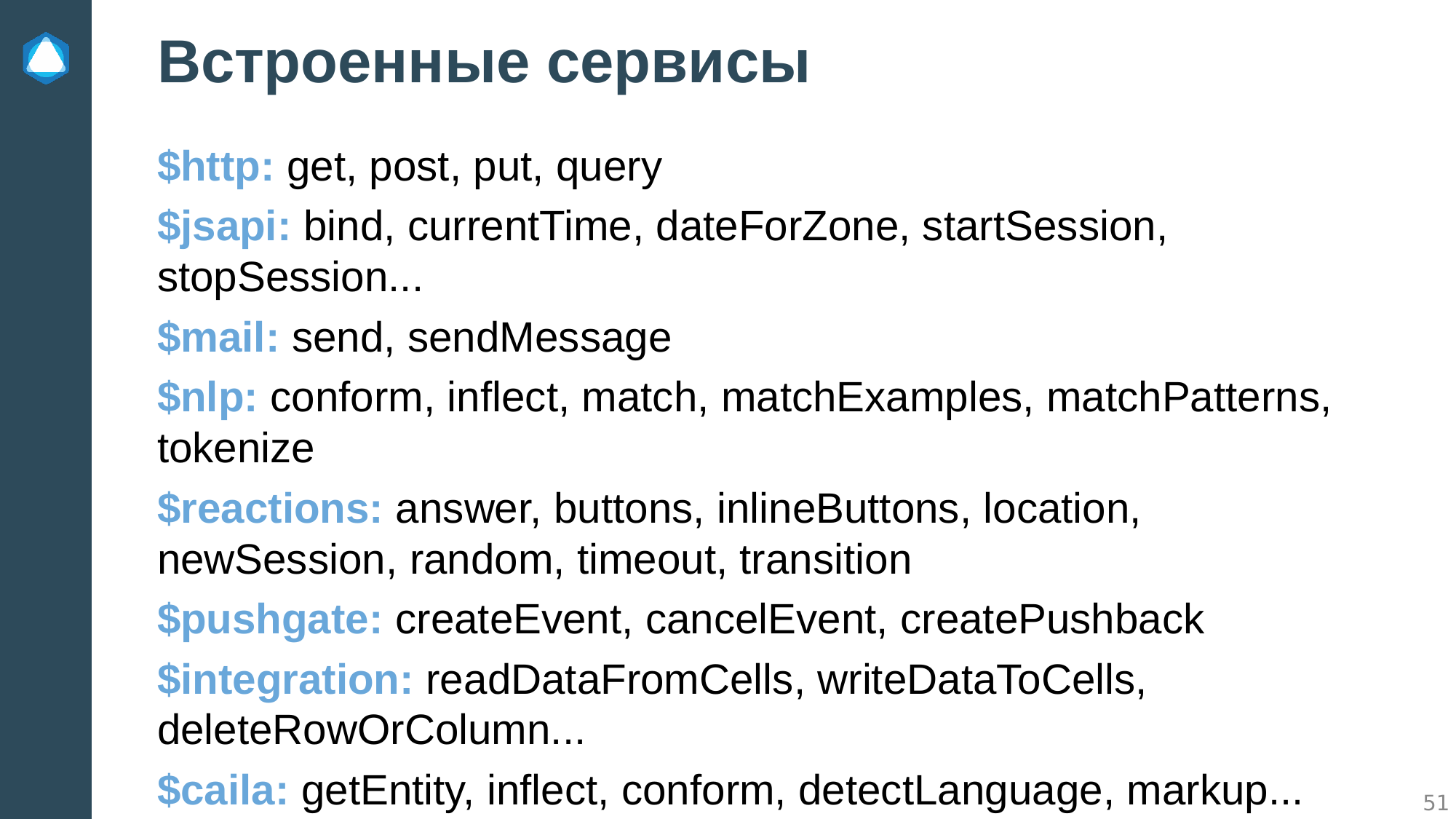

Встроенные сервисы
$http: get, post, put, query
$jsapi: bind, currentTime, dateForZone, startSession, stopSession...
$mail: send, sendMessage
$nlp: conform, inflect, match, matchExamples, matchPatterns, tokenize
$reactions: answer, buttons, inlineButtons, location, newSession, random, timeout, transition
$pushgate: createEvent, cancelEvent, createPushback
$integration: readDataFromCells, writeDataToCells, deleteRowOrColumn...
$caila: getEntity, inflect, conform, detectLanguage, markup...

51